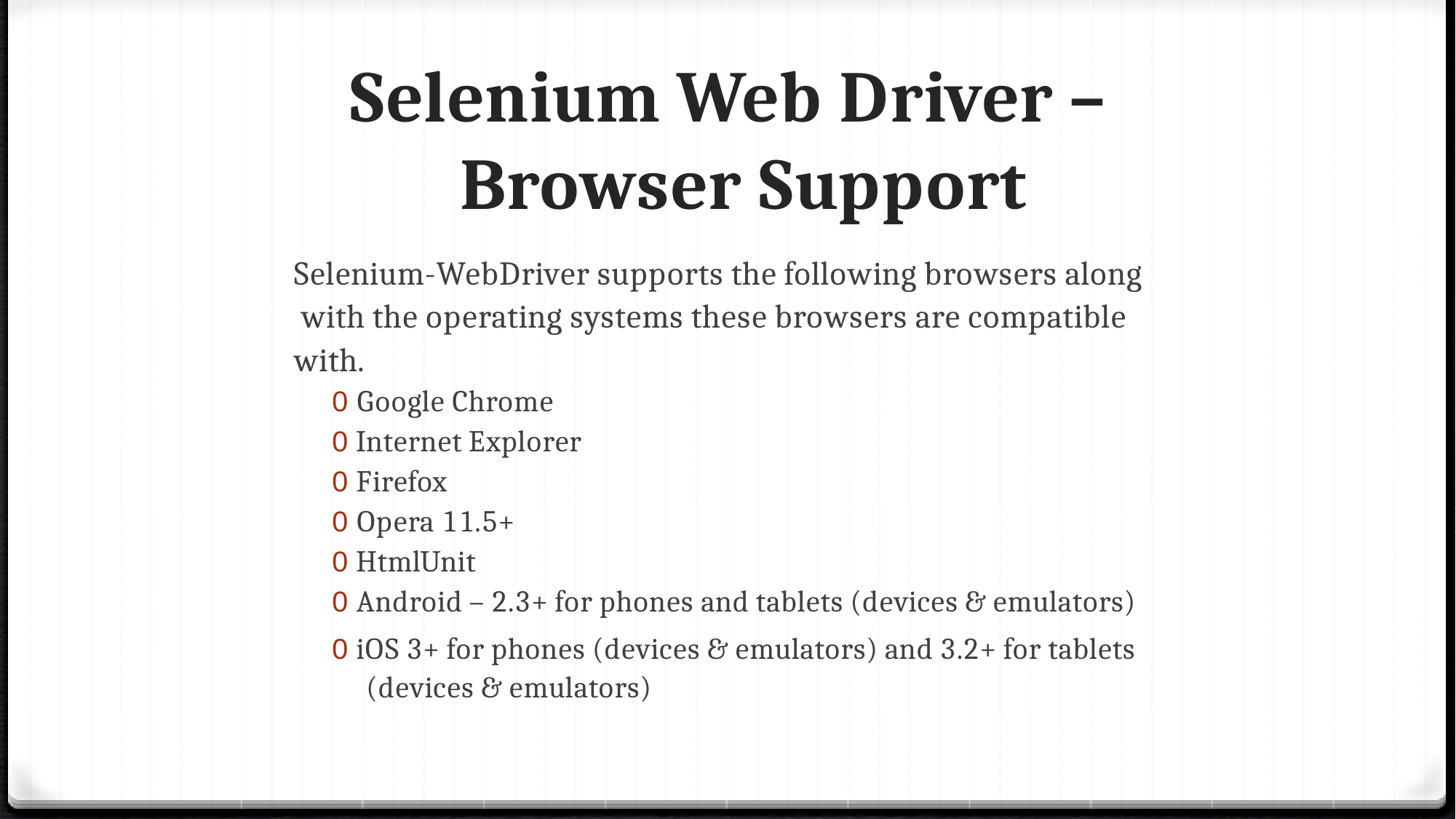

# Selenium Web Driver –  Browser Support
Selenium-WebDriver supports the following browsers along  with the operating systems these browsers are compatible  with.
0 Google Chrome
0 Internet Explorer
0 Firefox
0 Opera 11.5+
0 HtmlUnit
0 Android – 2.3+ for phones and tablets (devices & emulators)
0 iOS 3+ for phones (devices & emulators) and 3.2+ for tablets  (devices & emulators)